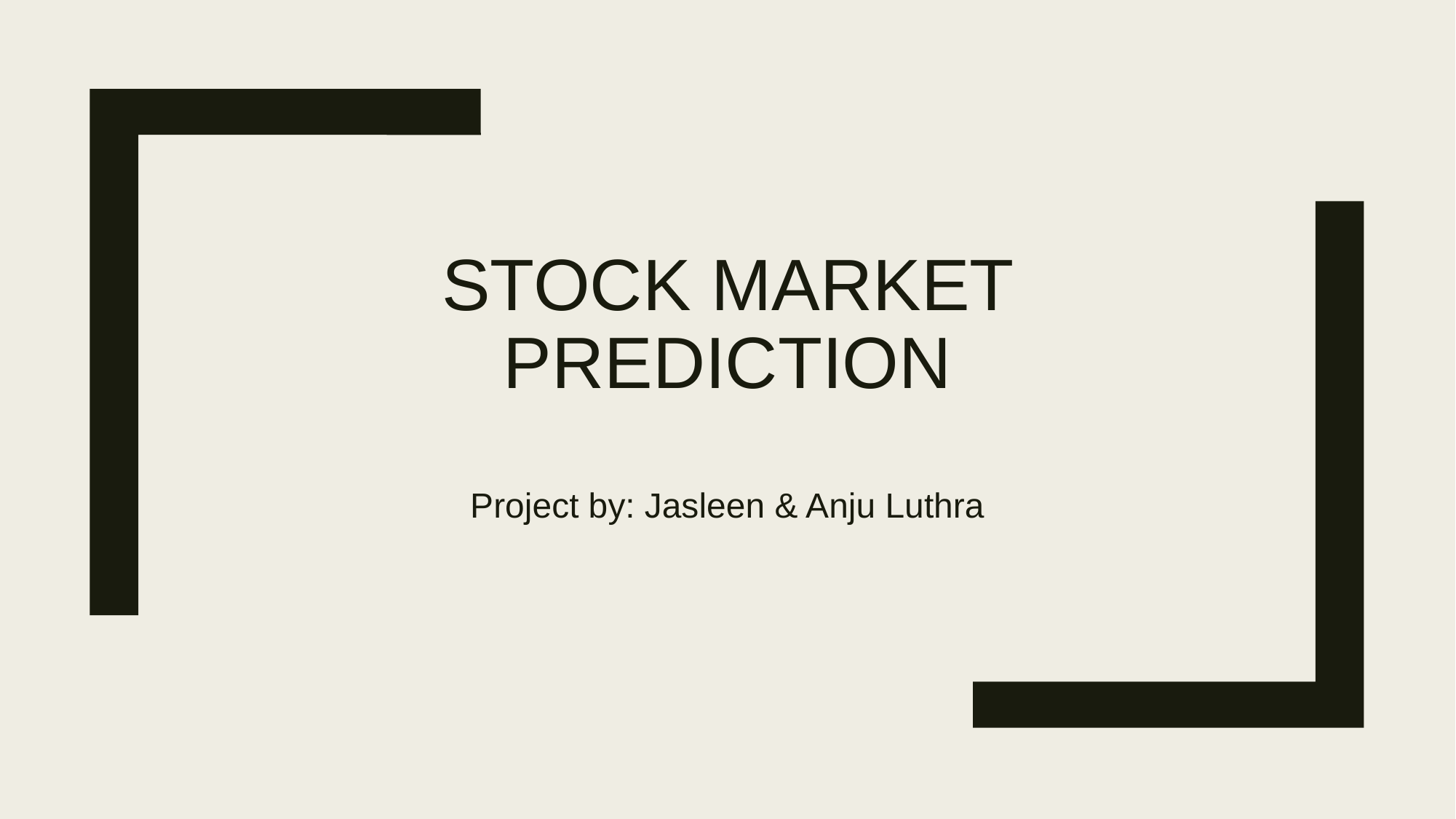

# Stock Market Prediction
Project by: Jasleen & Anju Luthra